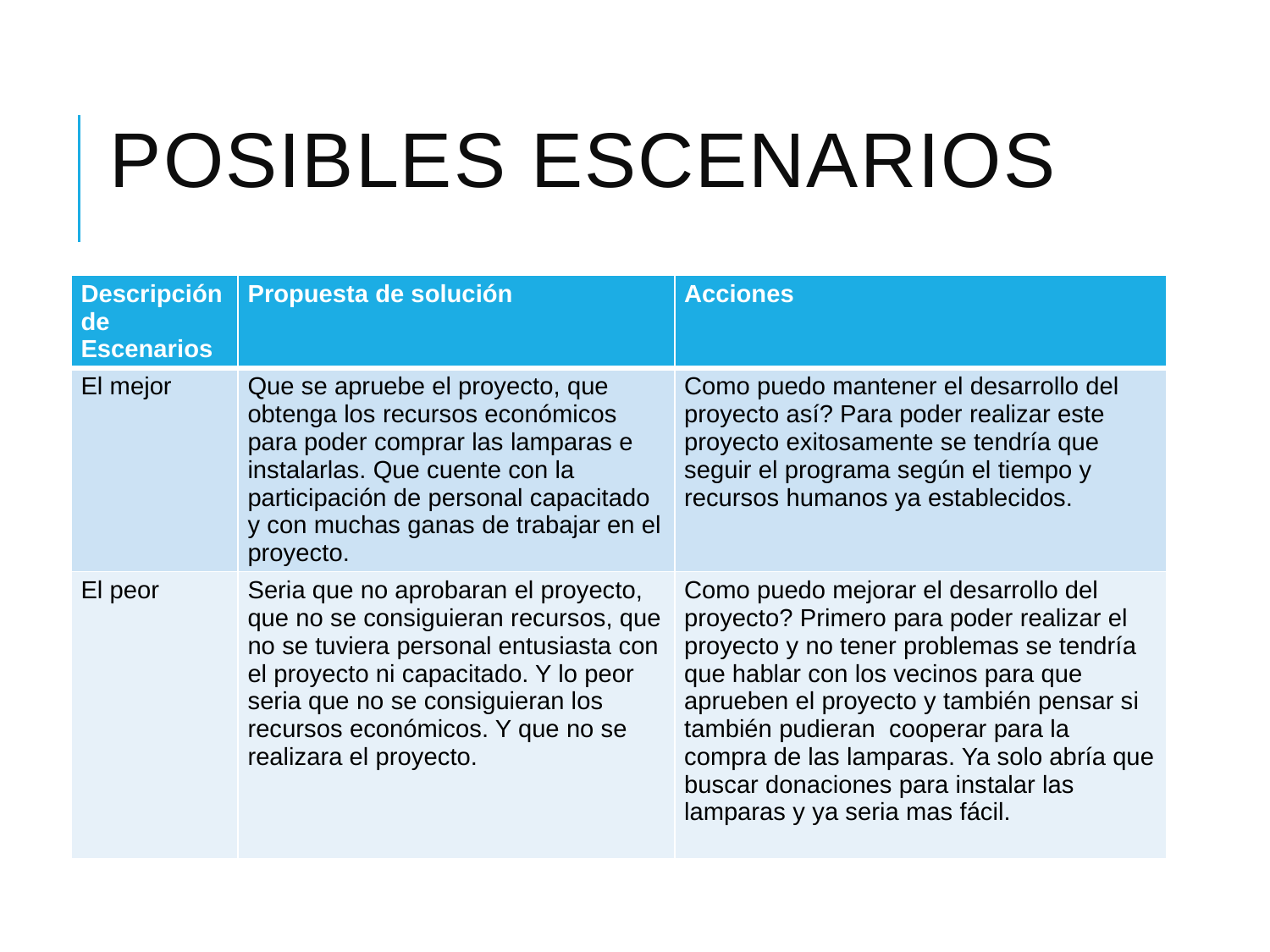

# Posibles escenarios
| Descripción de Escenarios | Propuesta de solución | Acciones |
| --- | --- | --- |
| El mejor | Que se apruebe el proyecto, que obtenga los recursos económicos para poder comprar las lamparas e instalarlas. Que cuente con la participación de personal capacitado y con muchas ganas de trabajar en el proyecto. | Como puedo mantener el desarrollo del proyecto así? Para poder realizar este proyecto exitosamente se tendría que seguir el programa según el tiempo y recursos humanos ya establecidos. |
| El peor | Seria que no aprobaran el proyecto, que no se consiguieran recursos, que no se tuviera personal entusiasta con el proyecto ni capacitado. Y lo peor seria que no se consiguieran los recursos económicos. Y que no se realizara el proyecto. | Como puedo mejorar el desarrollo del proyecto? Primero para poder realizar el proyecto y no tener problemas se tendría que hablar con los vecinos para que aprueben el proyecto y también pensar si también pudieran cooperar para la compra de las lamparas. Ya solo abría que buscar donaciones para instalar las lamparas y ya seria mas fácil. |